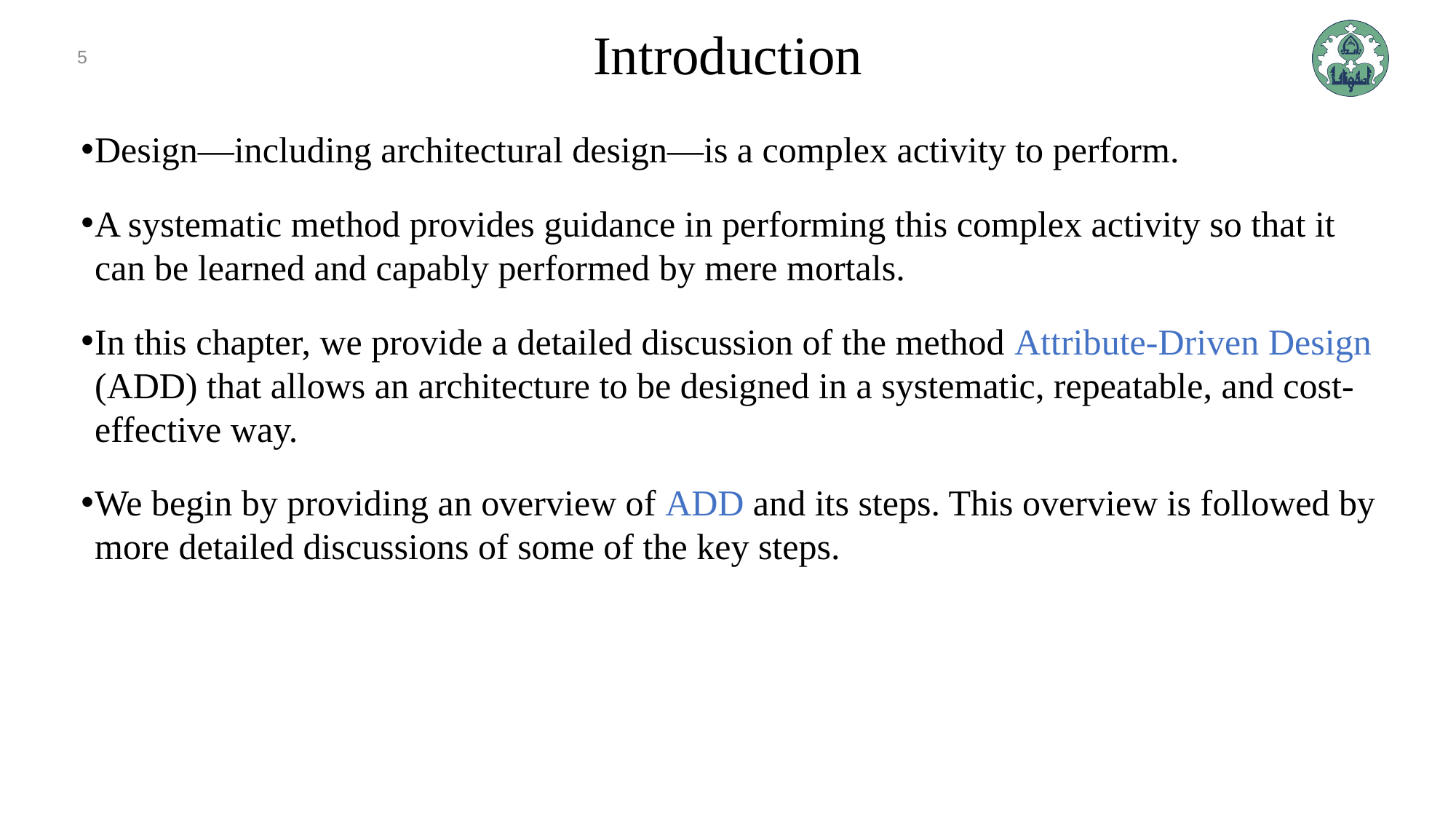

5
# Introduction
Design—including architectural design—is a complex activity to perform.
A systematic method provides guidance in performing this complex activity so that it can be learned and capably performed by mere mortals.
In this chapter, we provide a detailed discussion of the method Attribute-Driven Design (ADD) that allows an architecture to be designed in a systematic, repeatable, and cost-effective way.
We begin by providing an overview of ADD and its steps. This overview is followed by more detailed discussions of some of the key steps.